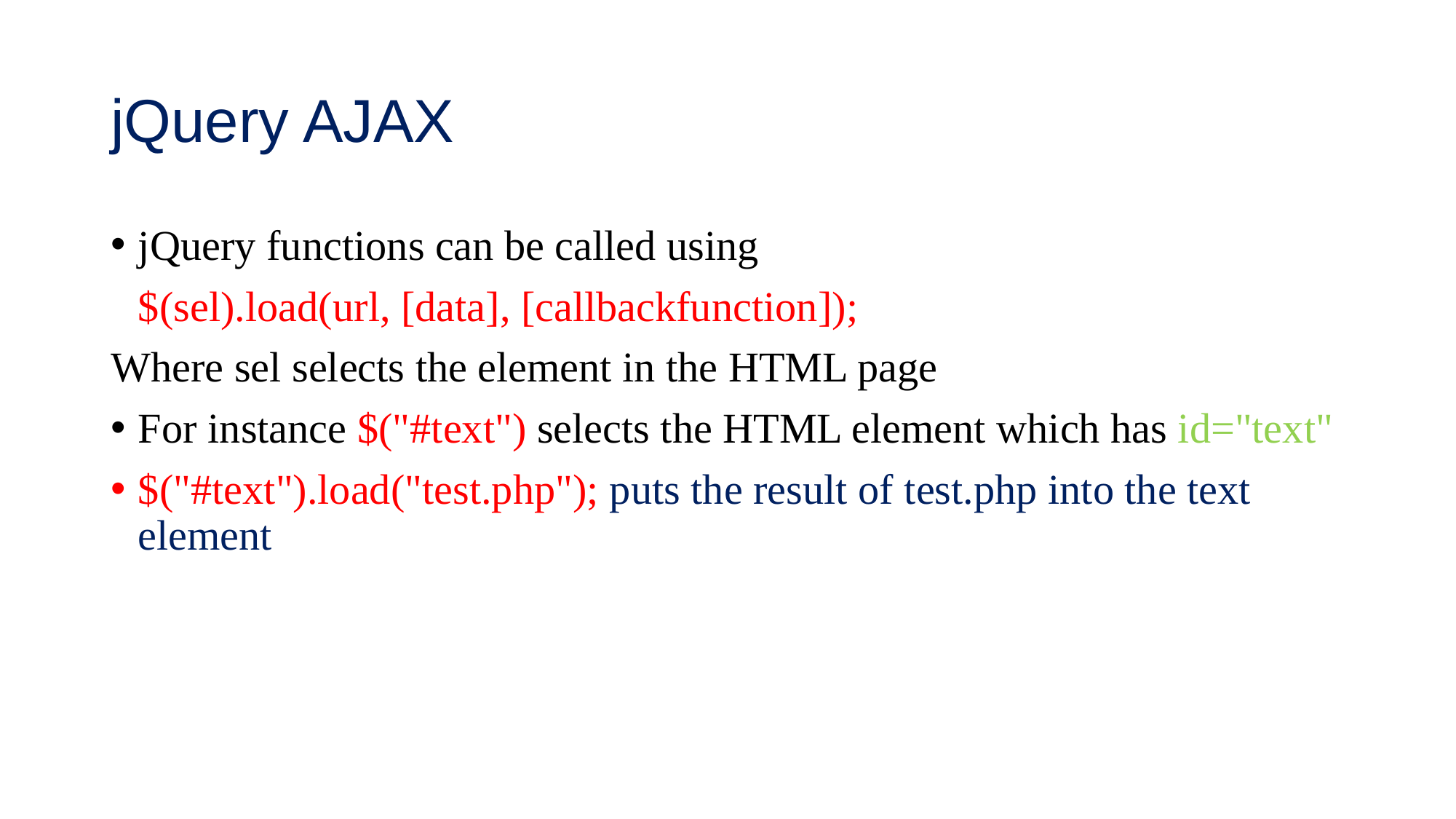

# jQuery AJAX
jQuery functions can be called using
	$(sel).load(url, [data], [callbackfunction]);
Where sel selects the element in the HTML page
For instance $("#text") selects the HTML element which has id="text"
$("#text").load("test.php"); puts the result of test.php into the text element